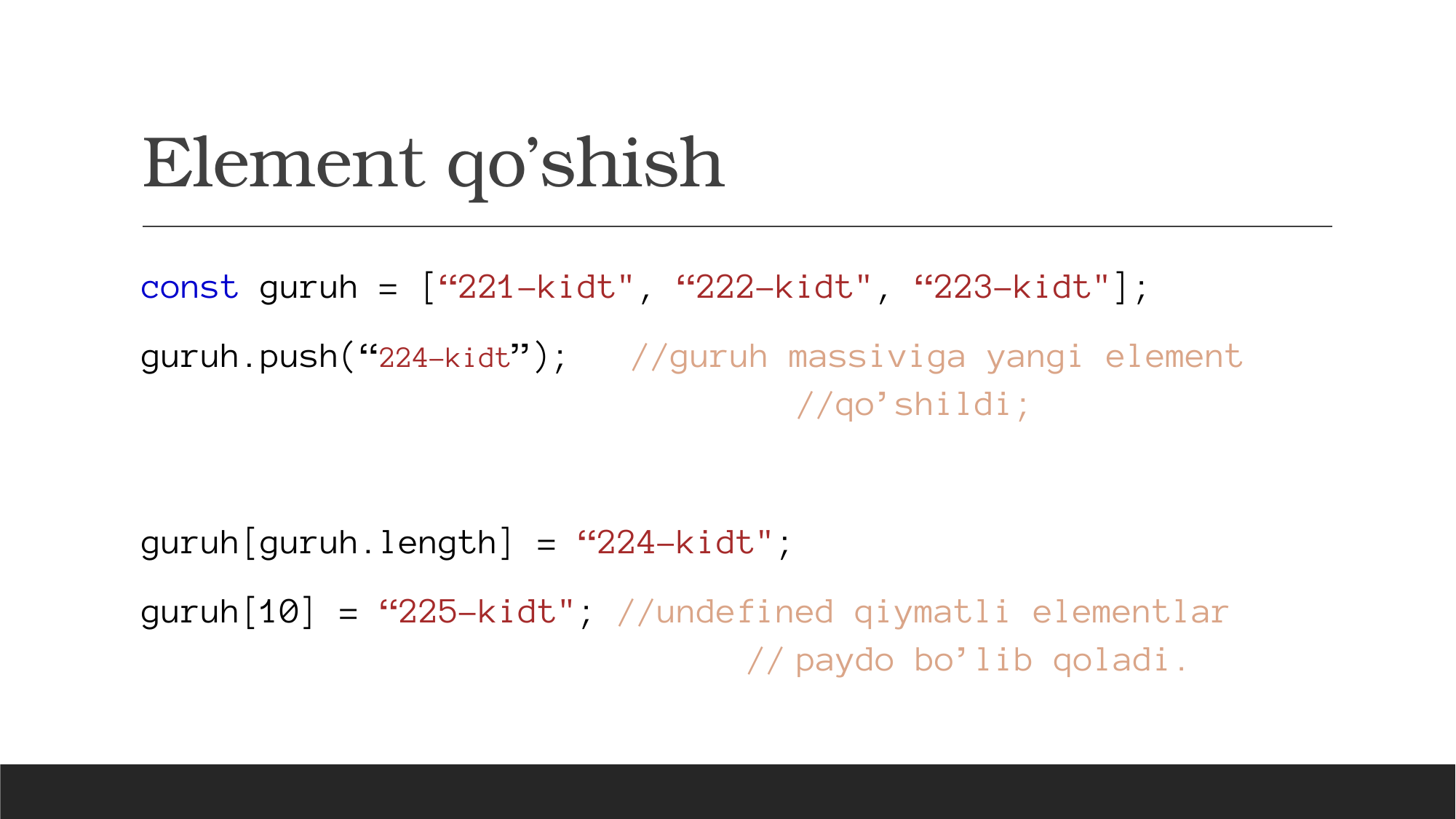

# Element qo’shish
const guruh = [“221-kidt", “222-kidt", “223-kidt"];
guruh.push(“224-kidt”);   //guruh massiviga yangi element 						//qo’shildi;

guruh[guruh.length] = “224-kidt";
guruh[10] = “225-kidt"; //undefined qiymatli elementlar 					   //	paydo bo’lib qoladi.